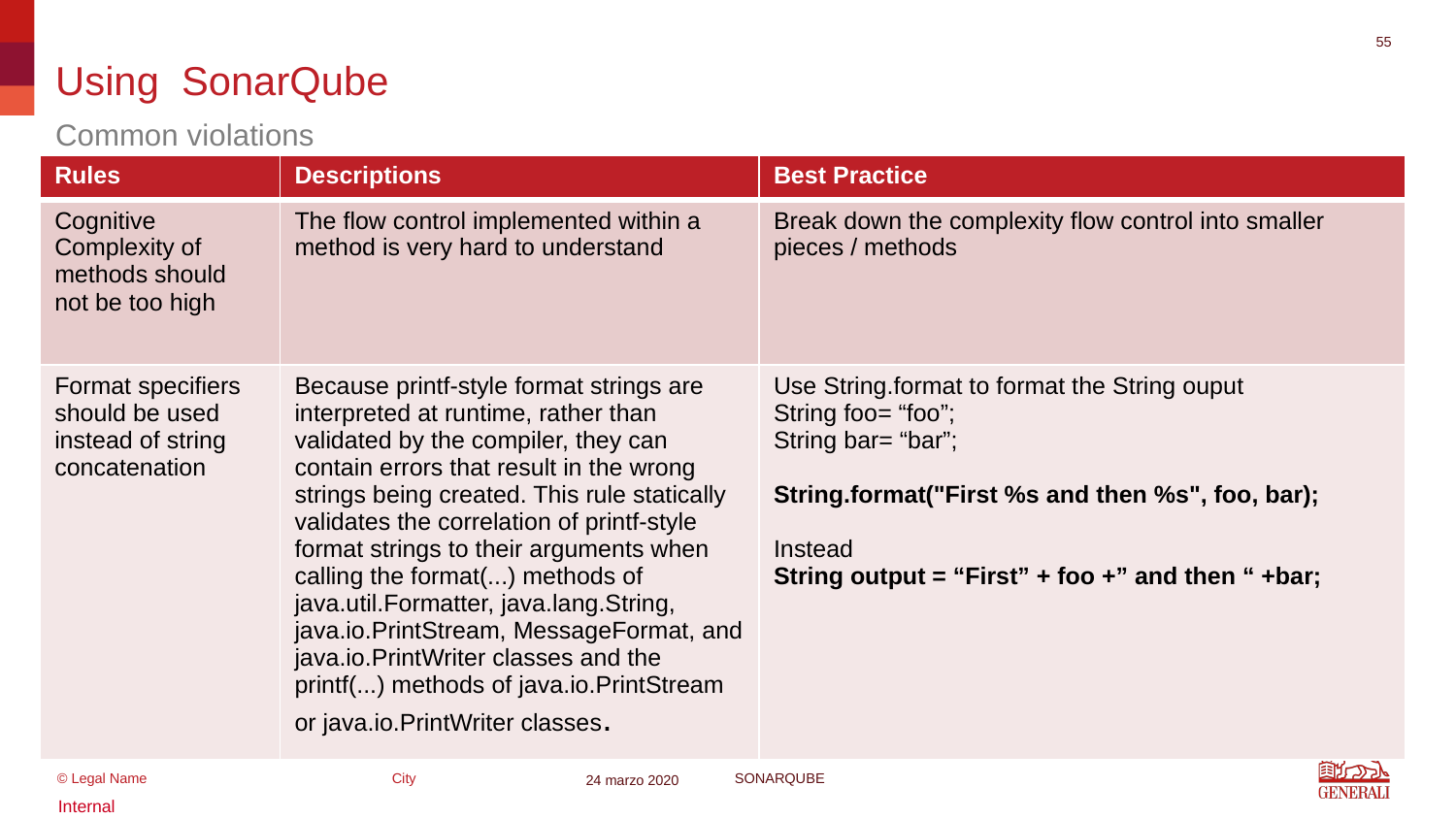

55
# Using  SonarQube
Common violations
| Rules | Descriptions | Best Practice |
| --- | --- | --- |
| Cognitive Complexity of methods should not be too high | The flow control implemented within a method is very hard to understand | Break down the complexity flow control into smaller pieces / methods |
| Format specifiers should be used instead of string concatenation | Because printf-style format strings are interpreted at runtime, rather than validated by the compiler, they can contain errors that result in the wrong strings being created. This rule statically validates the correlation of printf-style format strings to their arguments when calling the format(...) methods of java.util.Formatter, java.lang.String, java.io.PrintStream, MessageFormat, and java.io.PrintWriter classes and the printf(...) methods of java.io.PrintStream or java.io.PrintWriter classes. | Use String.format to format the String ouput String foo= “foo”; String bar= “bar”; String.format("First %s and then %s", foo, bar); Instead String output = “First” + foo +” and then “ +bar; |
24 marzo 2020
SONARQUBE